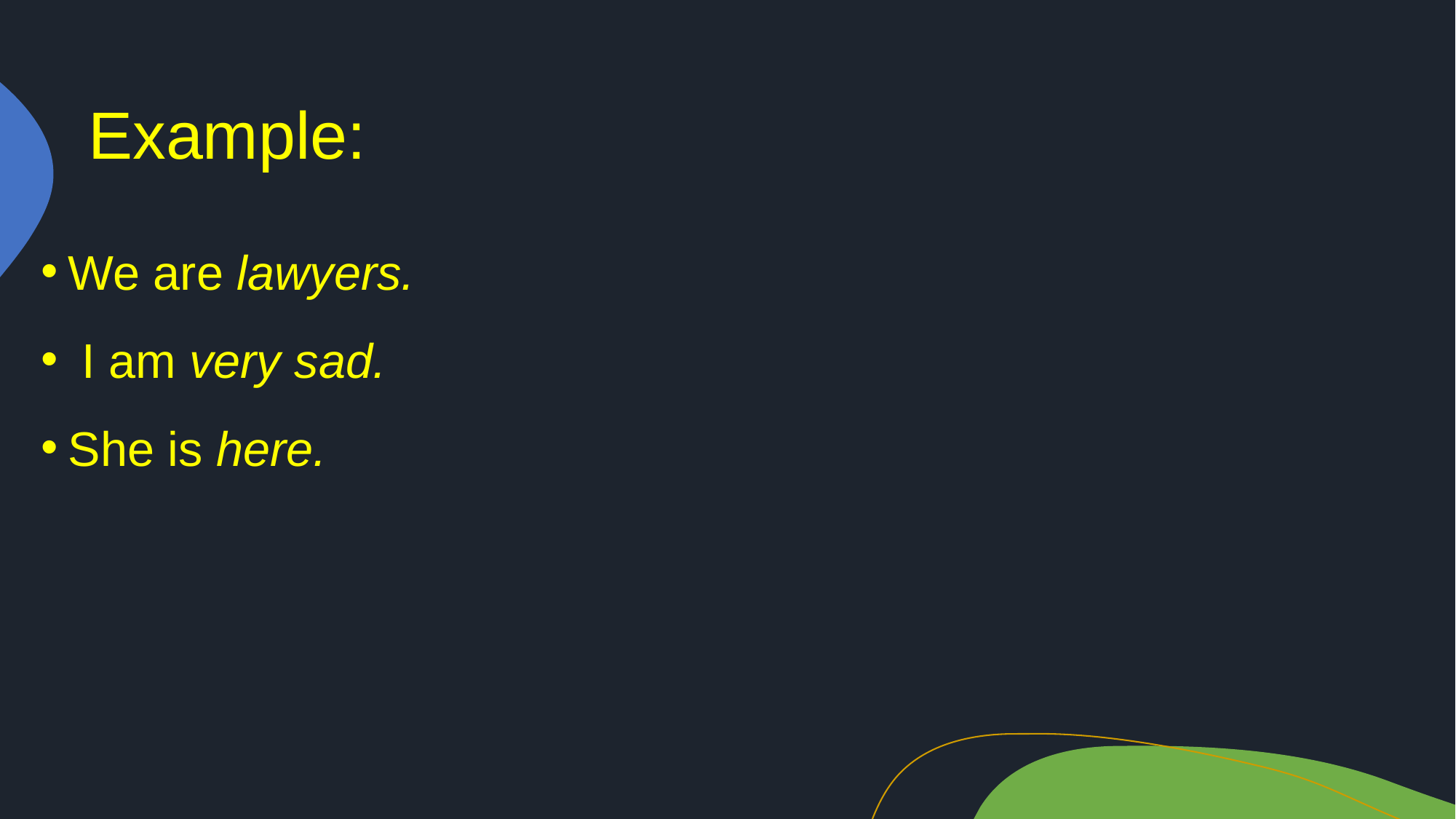

# Example:
We are lawyers.
 I am very sad.
She is here.